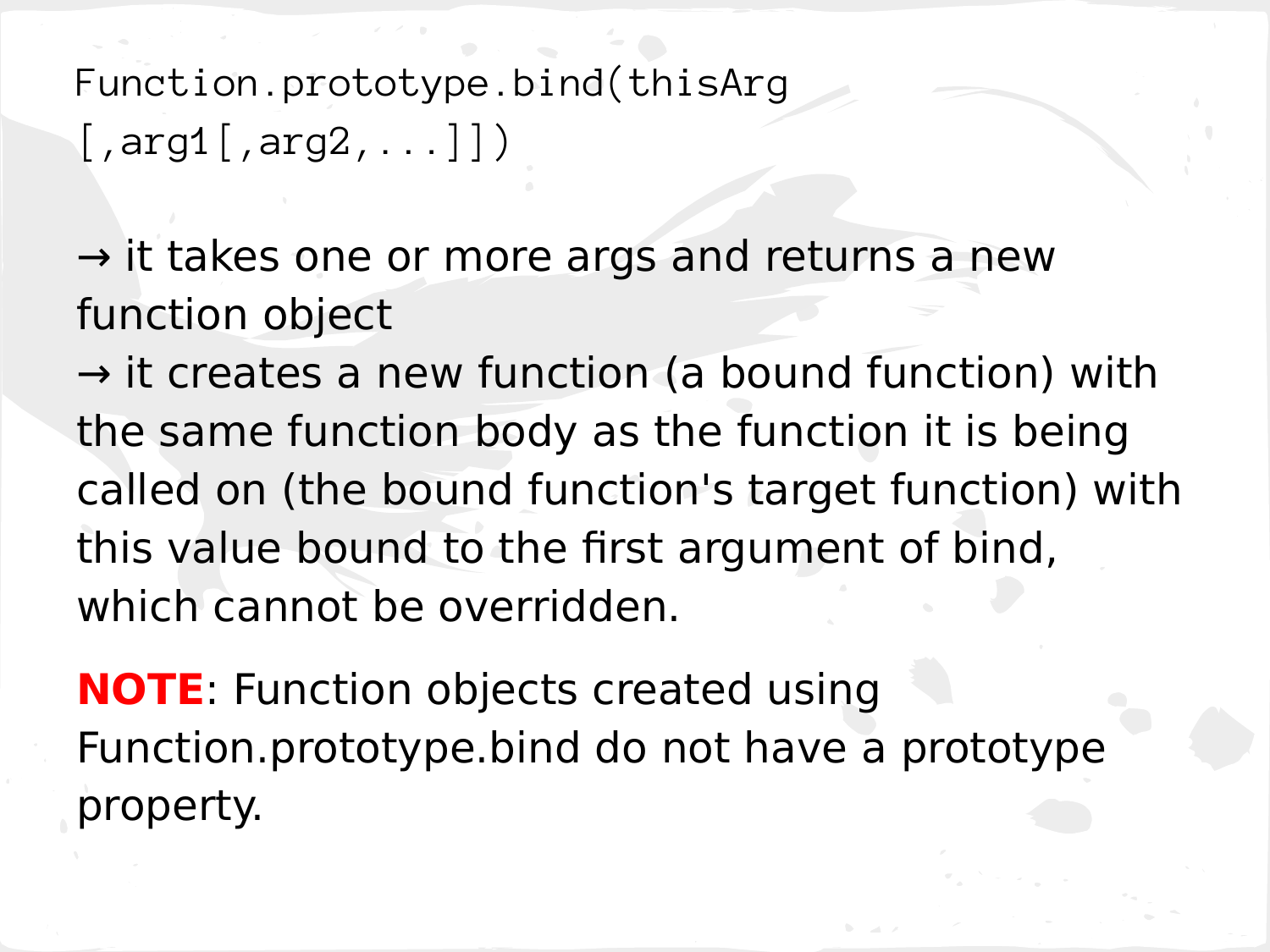

Function.prototype.bind(thisArg [,arg1[,arg2,...]])

→ it takes one or more args and returns a new function object
→ it creates a new function (a bound function) with the same function body as the function it is being called on (the bound function's target function) with this value bound to the first argument of bind, which cannot be overridden.

NOTE: Function objects created using Function.prototype.bind do not have a prototype property.